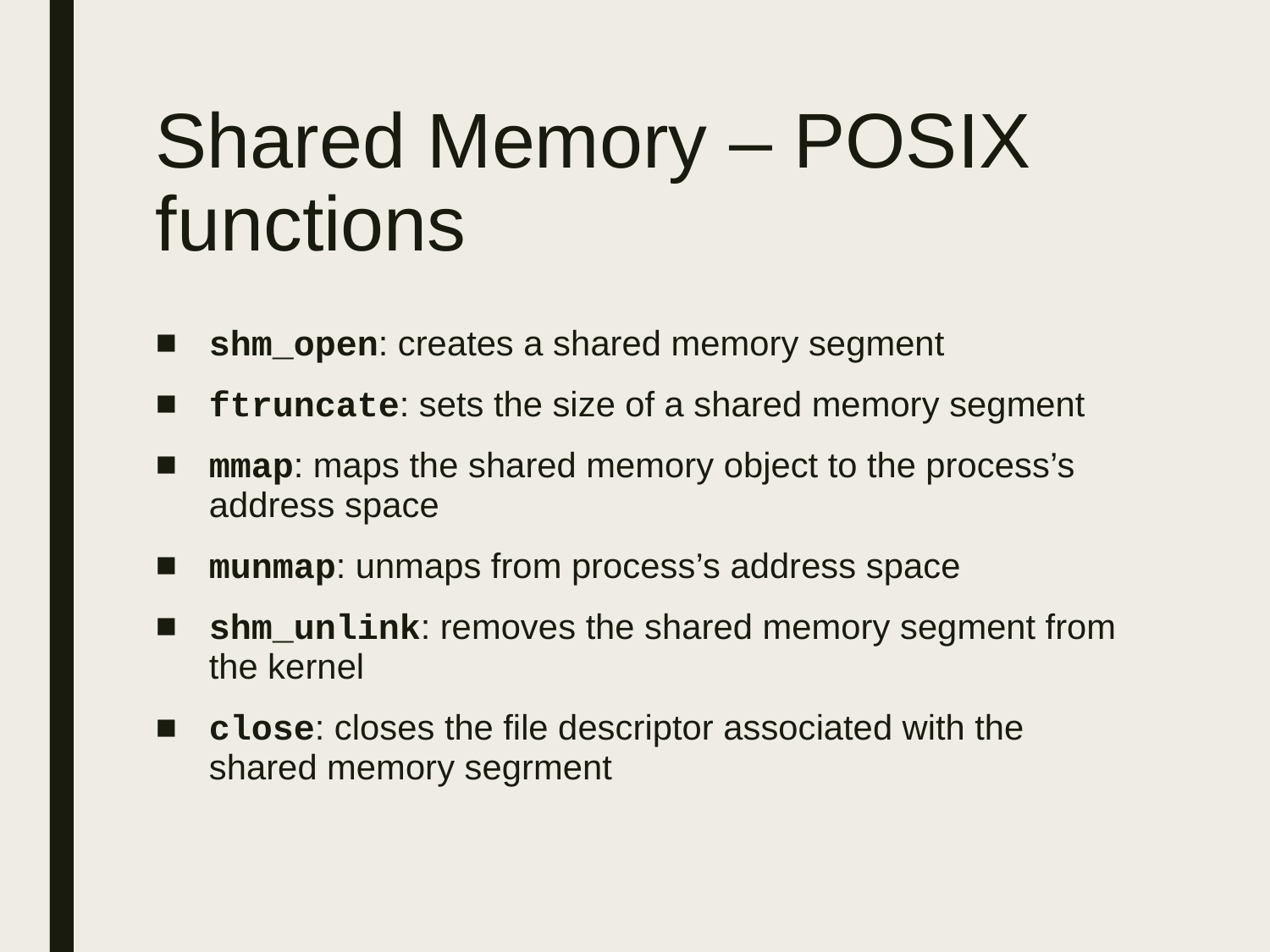

# Shared Memory – POSIX functions
shm_open: creates a shared memory segment
ftruncate: sets the size of a shared memory segment
mmap: maps the shared memory object to the process’s address space
munmap: unmaps from process’s address space
shm_unlink: removes the shared memory segment from the kernel
close: closes the file descriptor associated with the shared memory segrment